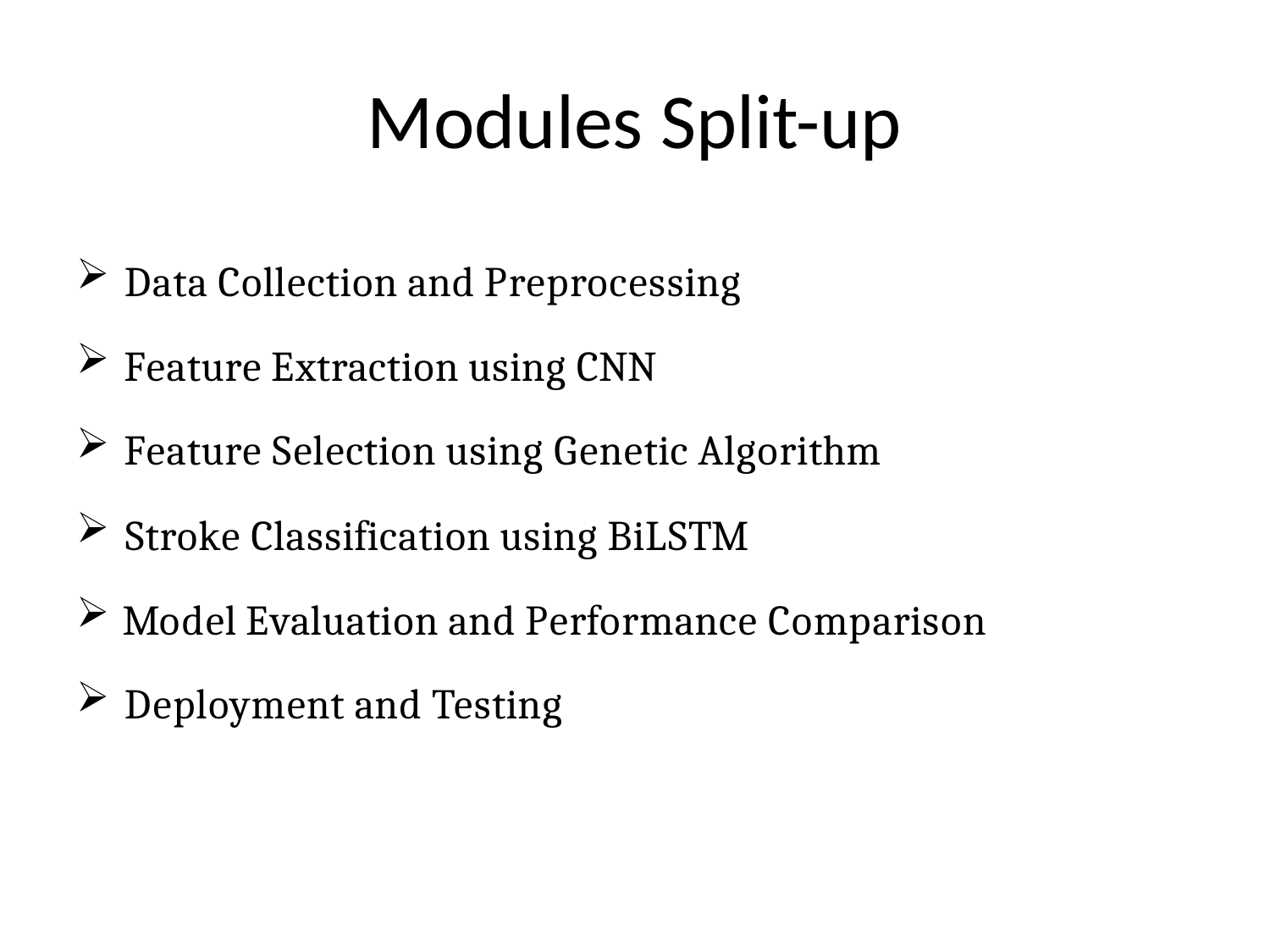

# Modules Split-up
Data Collection and Preprocessing
Feature Extraction using CNN
Feature Selection using Genetic Algorithm
Stroke Classification using BiLSTM
Model Evaluation and Performance Comparison
Deployment and Testing